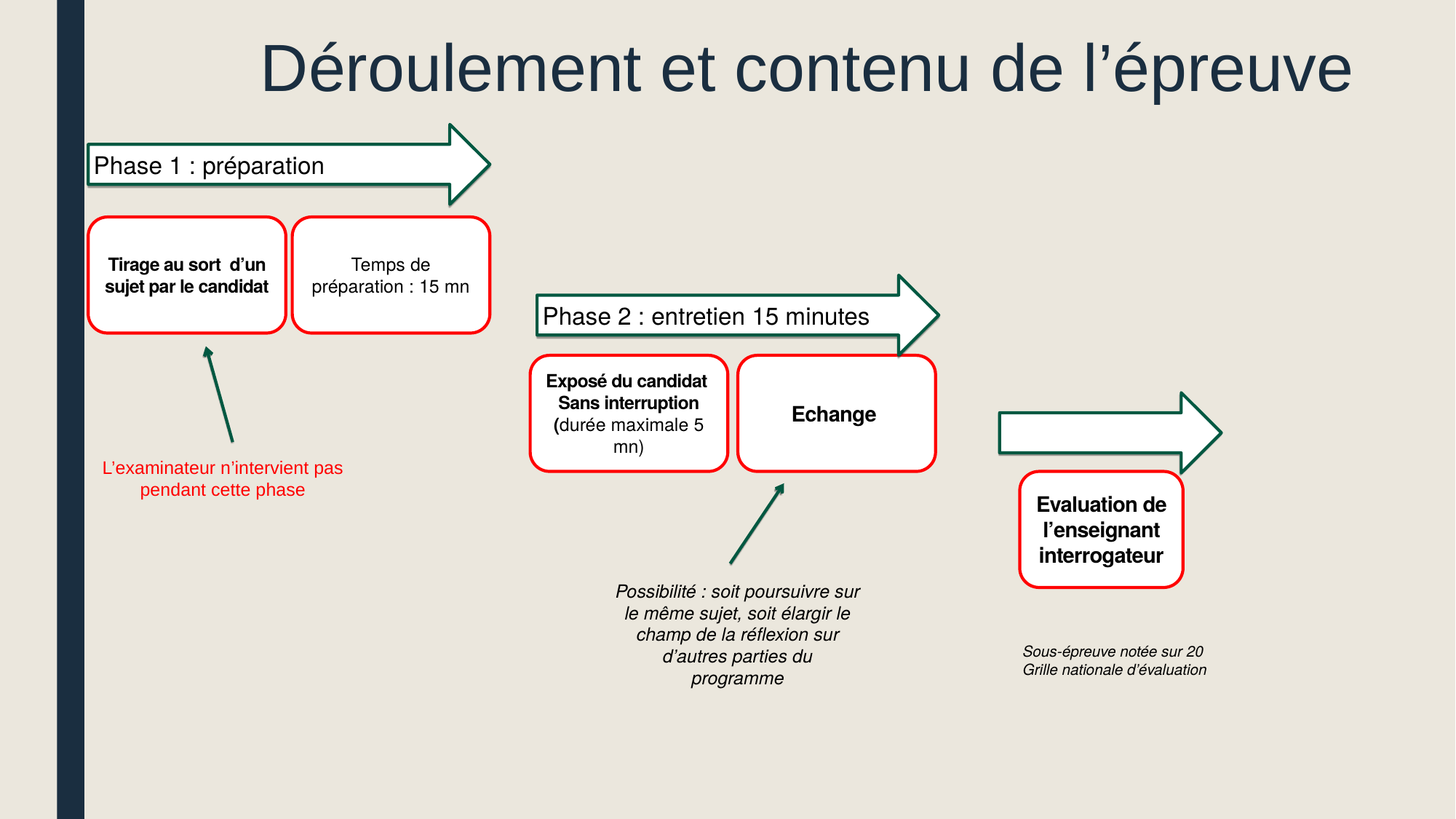

Déroulement et contenu de l’épreuve
Phase 1 : préparation
Tirage au sort  d’un sujet par le candidat
Temps de préparation : 15 mn
Phase 2 : entretien 15 minutes
Exposé du candidat
Sans interruption
(durée maximale 5 mn)
Echange

L’examinateur n’intervient pas pendant cette phase
Evaluation de l’enseignant interrogateur

Possibilité : soit poursuivre sur le même sujet, soit élargir le champ de la réflexion sur d’autres parties du programme
Sous-épreuve notée sur 20
Grille nationale d’évaluation